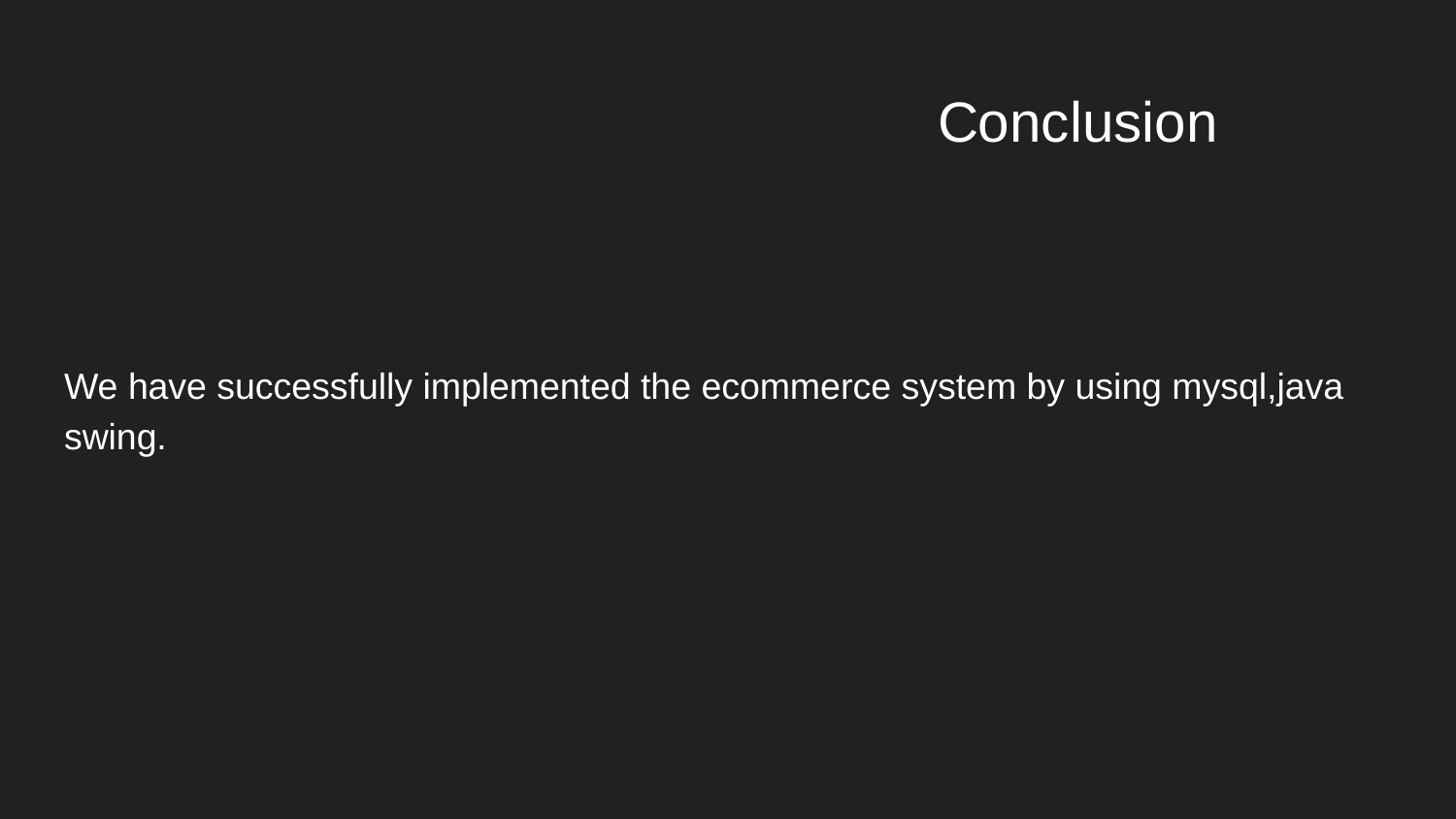

# Conclusion

We have successfully implemented the ecommerce system by using mysql,java swing.